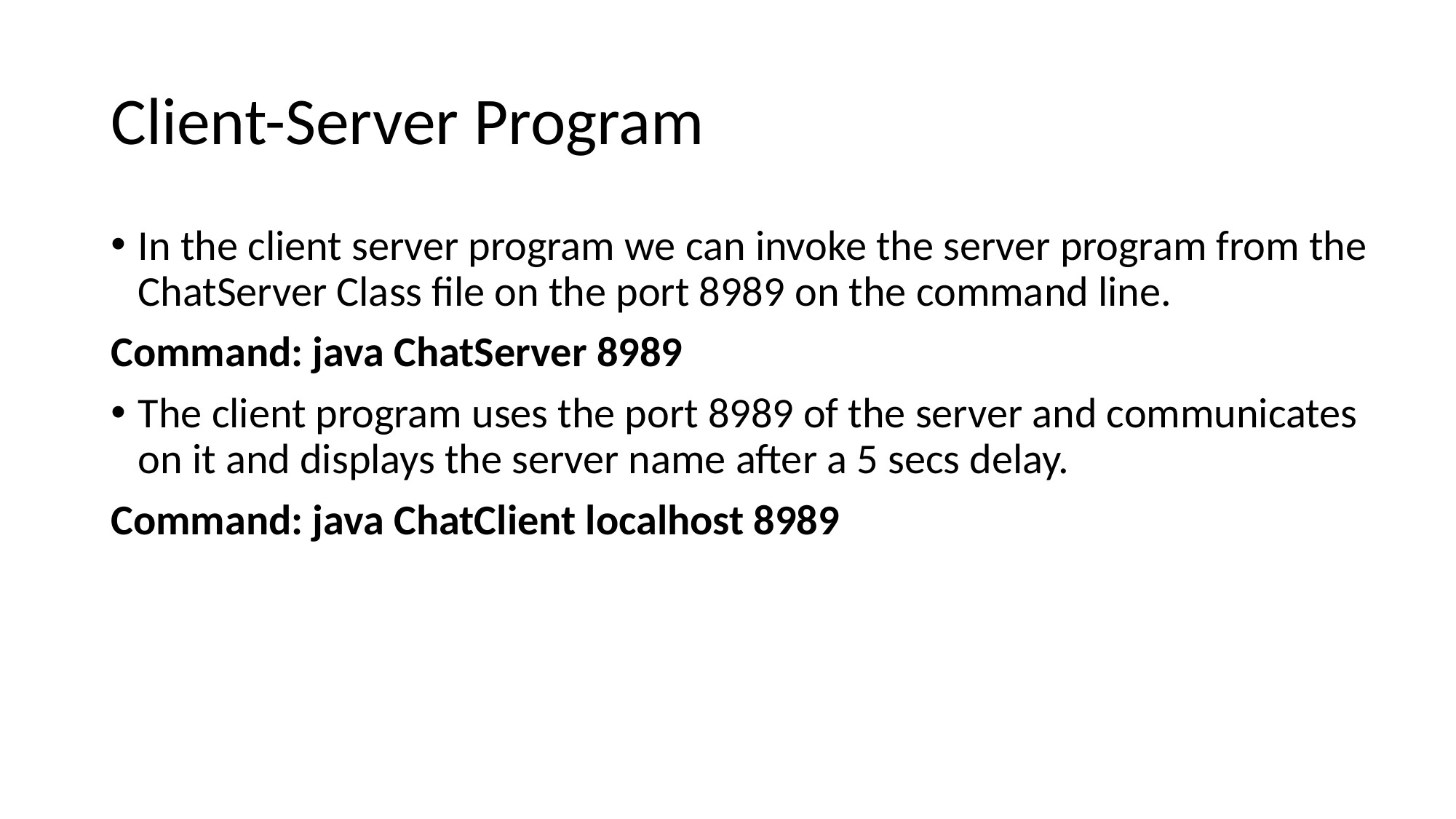

# Client-Server Program
In the client server program we can invoke the server program from the ChatServer Class file on the port 8989 on the command line.
Command: java ChatServer 8989
The client program uses the port 8989 of the server and communicates on it and displays the server name after a 5 secs delay.
Command: java ChatClient localhost 8989